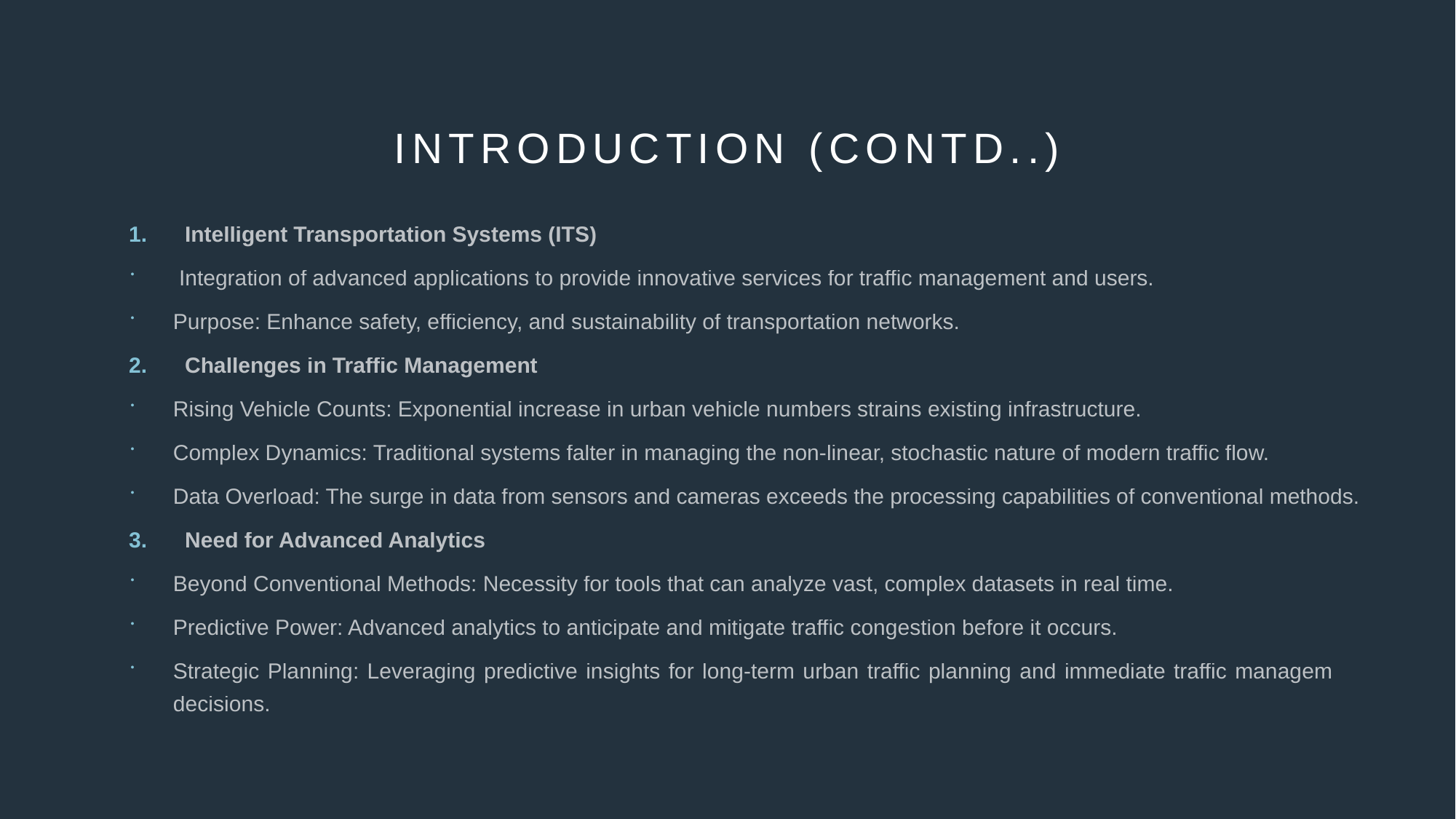

# INTRODUCTION (contd..)
Intelligent Transportation Systems (ITS)
 Integration of advanced applications to provide innovative services for traffic management and users.
Purpose: Enhance safety, efficiency, and sustainability of transportation networks.
Challenges in Traffic Management
Rising Vehicle Counts: Exponential increase in urban vehicle numbers strains existing infrastructure.
Complex Dynamics: Traditional systems falter in managing the non-linear, stochastic nature of modern traffic flow.
Data Overload: The surge in data from sensors and cameras exceeds the processing capabilities of conventional methods.
Need for Advanced Analytics
Beyond Conventional Methods: Necessity for tools that can analyze vast, complex datasets in real time.
Predictive Power: Advanced analytics to anticipate and mitigate traffic congestion before it occurs.
Strategic Planning: Leveraging predictive insights for long-term urban traffic planning and immediate traffic management decisions.